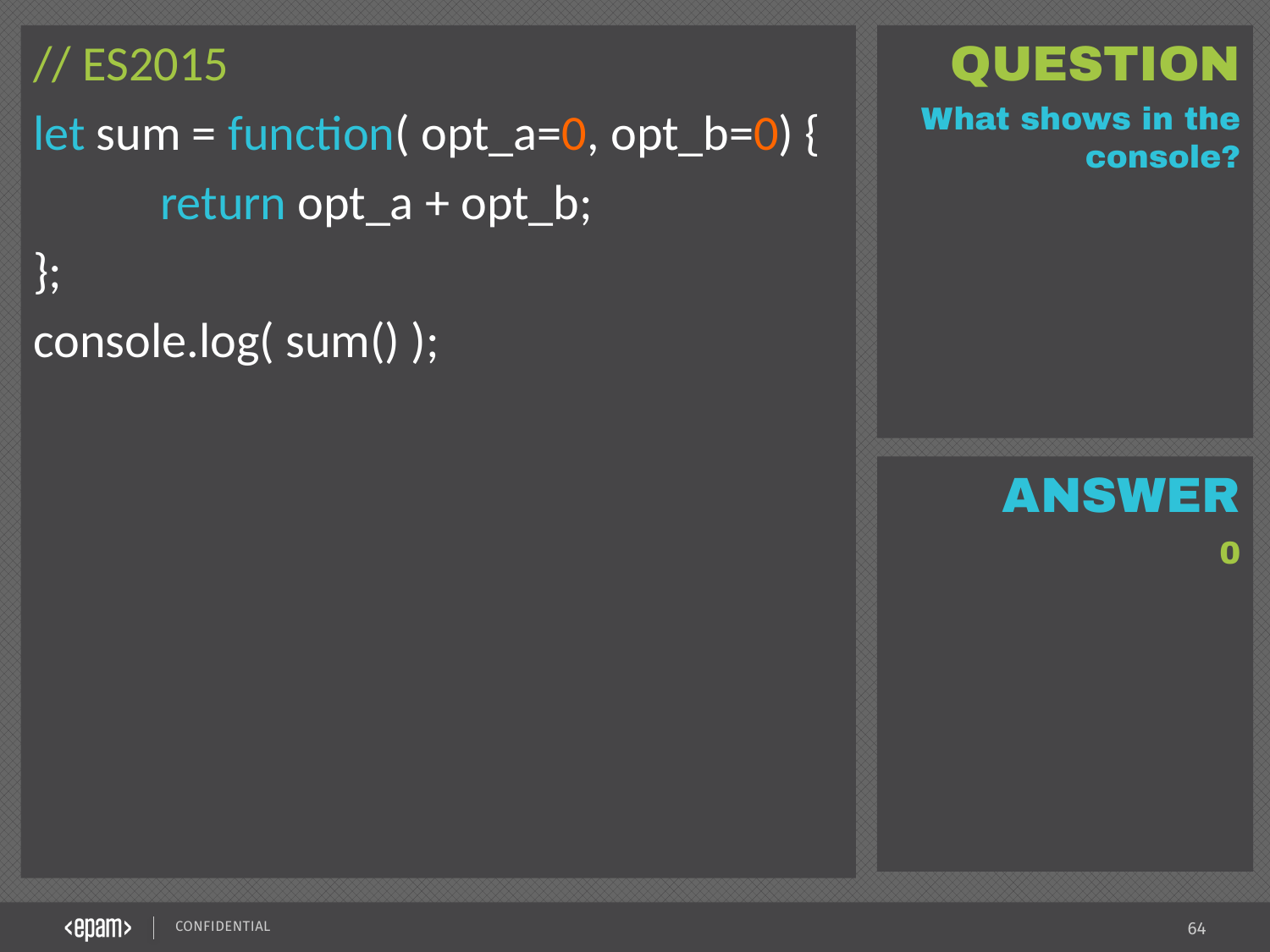

// ES2015
let sum = function( opt_a=0, opt_b=0) {
	return opt_a + opt_b;
};
console.log( sum() );
What shows in the console?

0